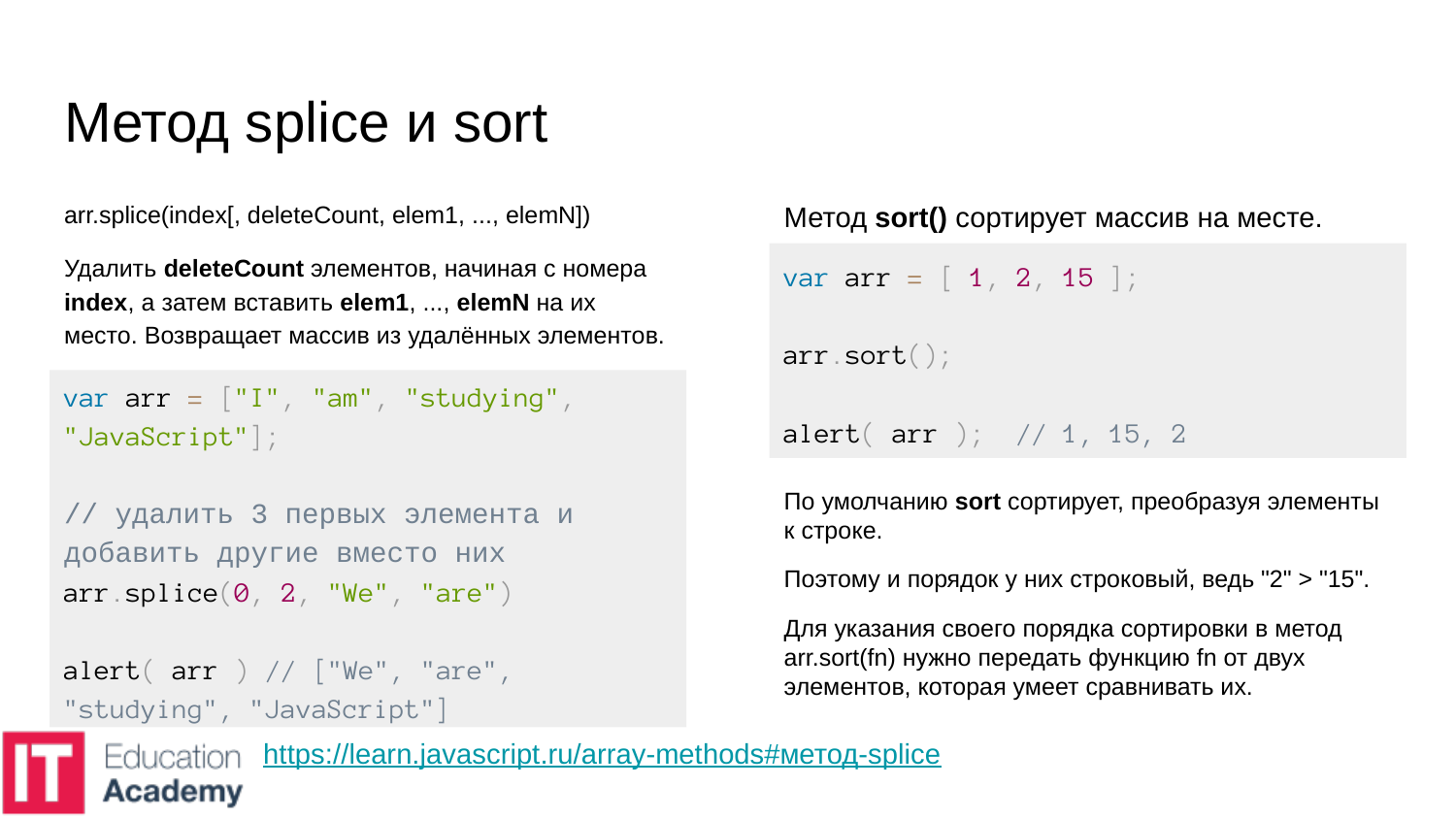

# Метод splice и sort
arr.splice(index[, deleteCount, elem1, ..., elemN])
Удалить deleteCount элементов, начиная с номера index, а затем вставить elem1, ..., elemN на их место. Возвращает массив из удалённых элементов.
Метод sort() сортирует массив на месте.
var arr = [ 1, 2, 15 ];
arr.sort();
alert( arr );  // 1, 15, 2
var arr = ["I", "am", "studying", "JavaScript"];
// удалить 3 первых элемента и добавить другие вместо них
arr.splice(0, 2, "We", "are")
alert( arr ) // ["We", "are", "studying", "JavaScript"]
По умолчанию sort сортирует, преобразуя элементы к строке.
Поэтому и порядок у них строковый, ведь "2" > "15".
Для указания своего порядка сортировки в метод arr.sort(fn) нужно передать функцию fn от двух элементов, которая умеет сравнивать их.
https://learn.javascript.ru/array-methods#метод-splice